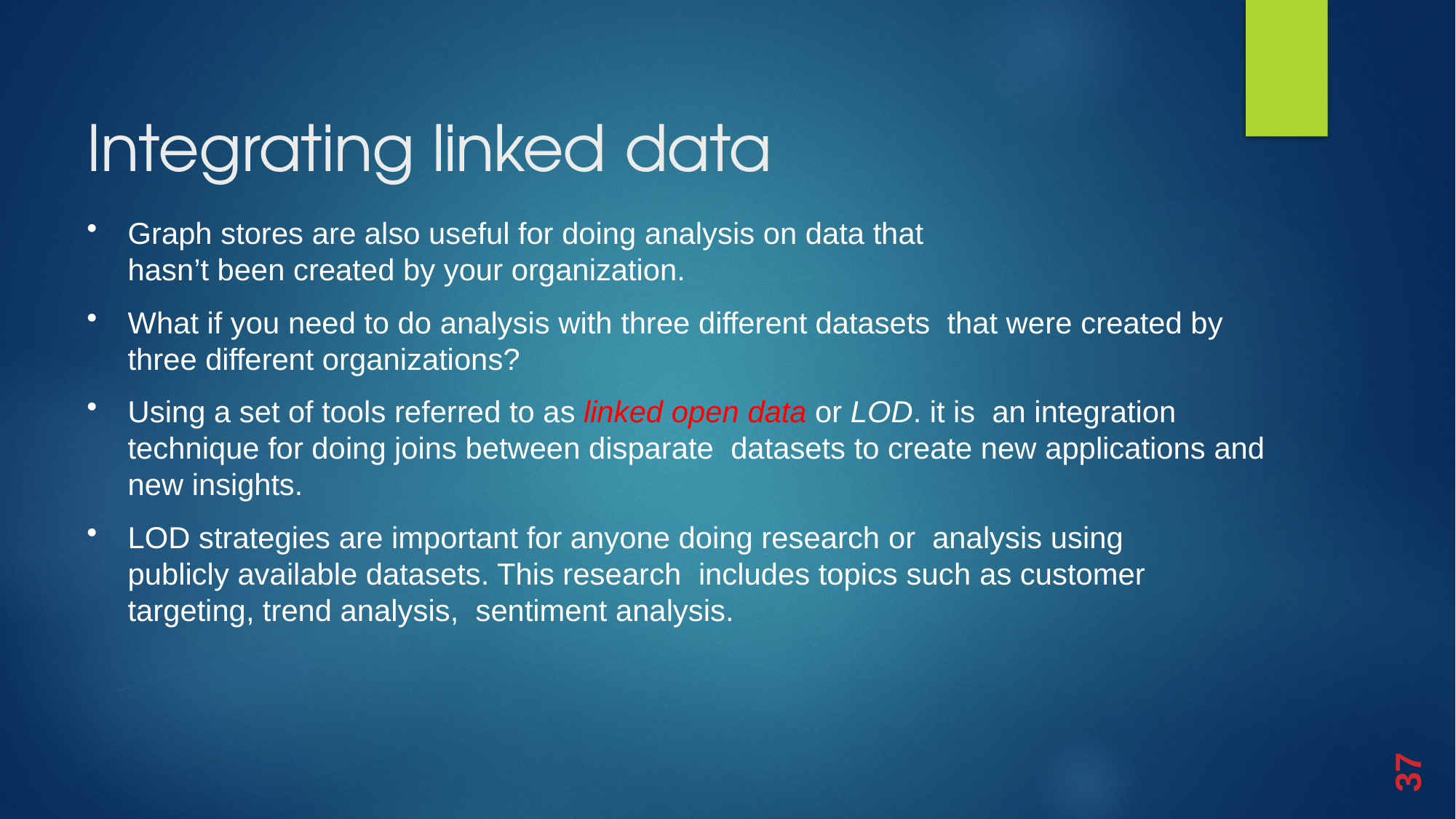

# Integrating linked data
Graph stores are also useful for doing analysis on data that
hasn’t been created by your organization.
What if you need to do analysis with three different datasets  that were created by three different organizations?
Using a set of tools referred to as linked open data or LOD. it is  an integration technique for doing joins between disparate  datasets to create new applications and new insights.
LOD strategies are important for anyone doing research or  analysis using publicly available datasets. This research  includes topics such as customer targeting, trend analysis,  sentiment analysis.
37